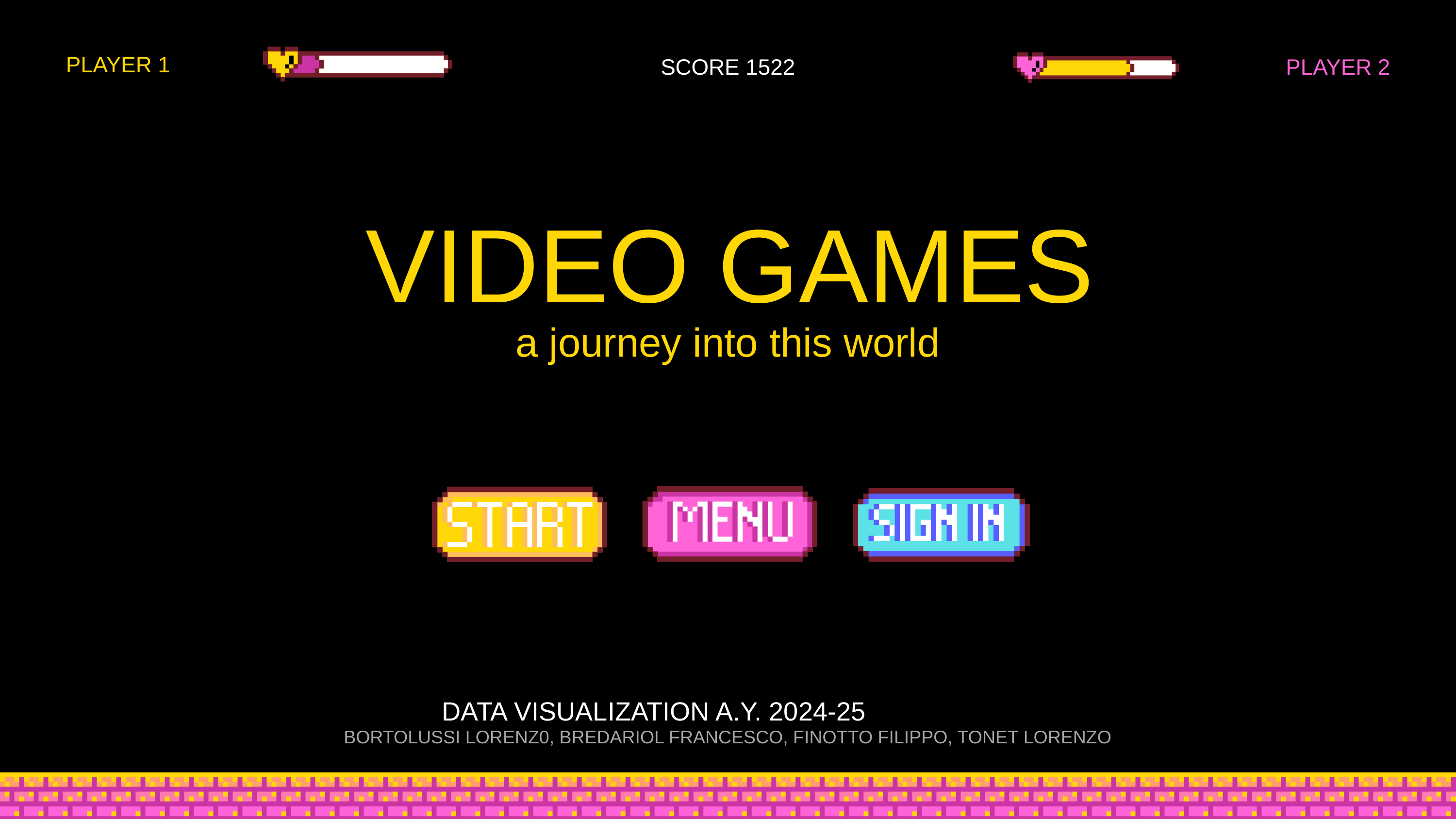

PLAYER 1

SCORE 1522
PLAYER 2
VIDEO GAMES
a journey into this world

DATA VISUALIZATION A.Y. 2024-25
BORTOLUSSI LORENZ0, BREDARIOL FRANCESCO, FINOTTO FILIPPO, TONET LORENZO